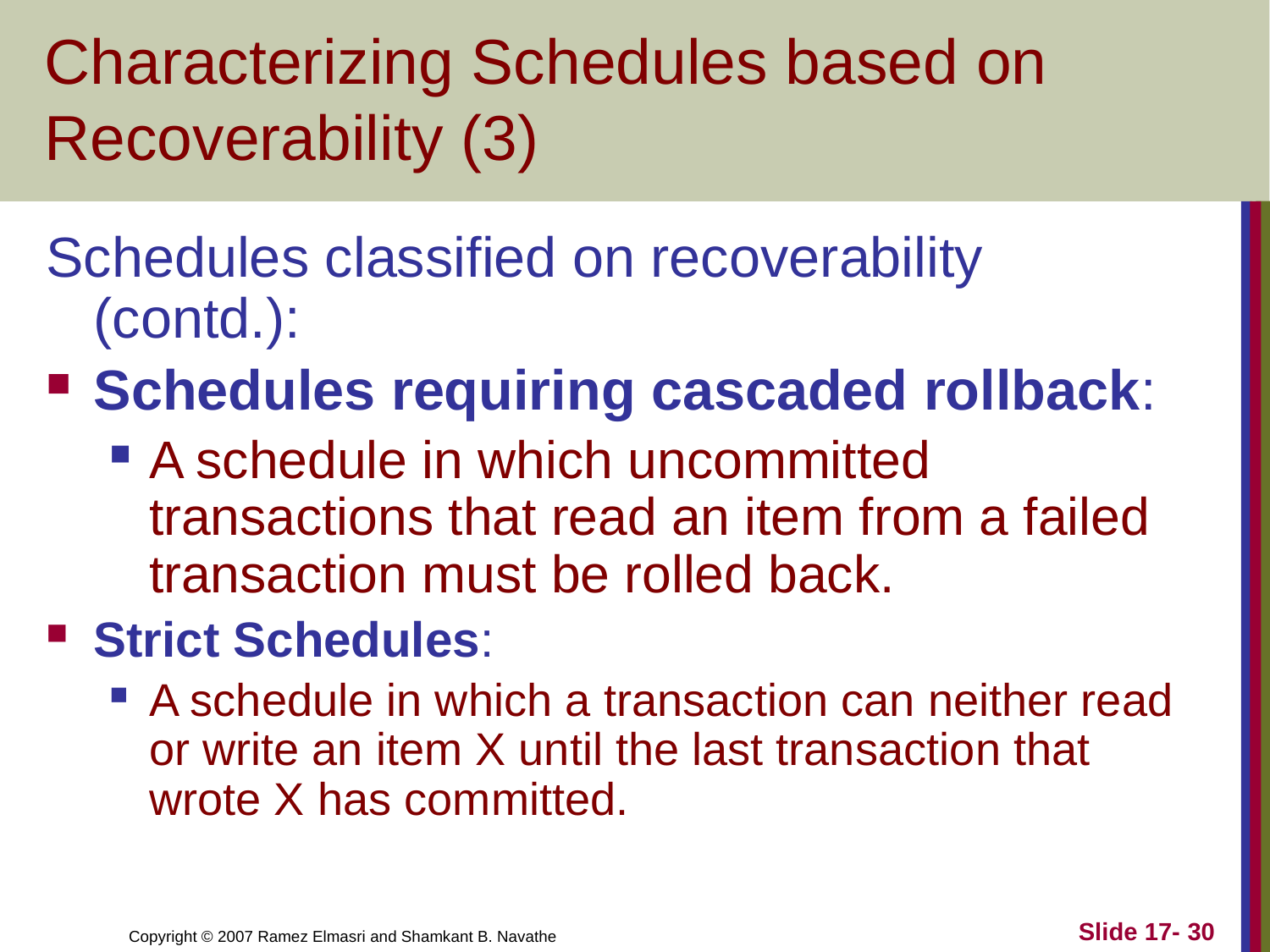

# Characterizing Schedules based on Recoverability (3)
Schedules classified on recoverability (contd.):
Schedules requiring cascaded rollback:
A schedule in which uncommitted transactions that read an item from a failed transaction must be rolled back.
Strict Schedules:
A schedule in which a transaction can neither read or write an item X until the last transaction that wrote X has committed.
Slide 17- 30